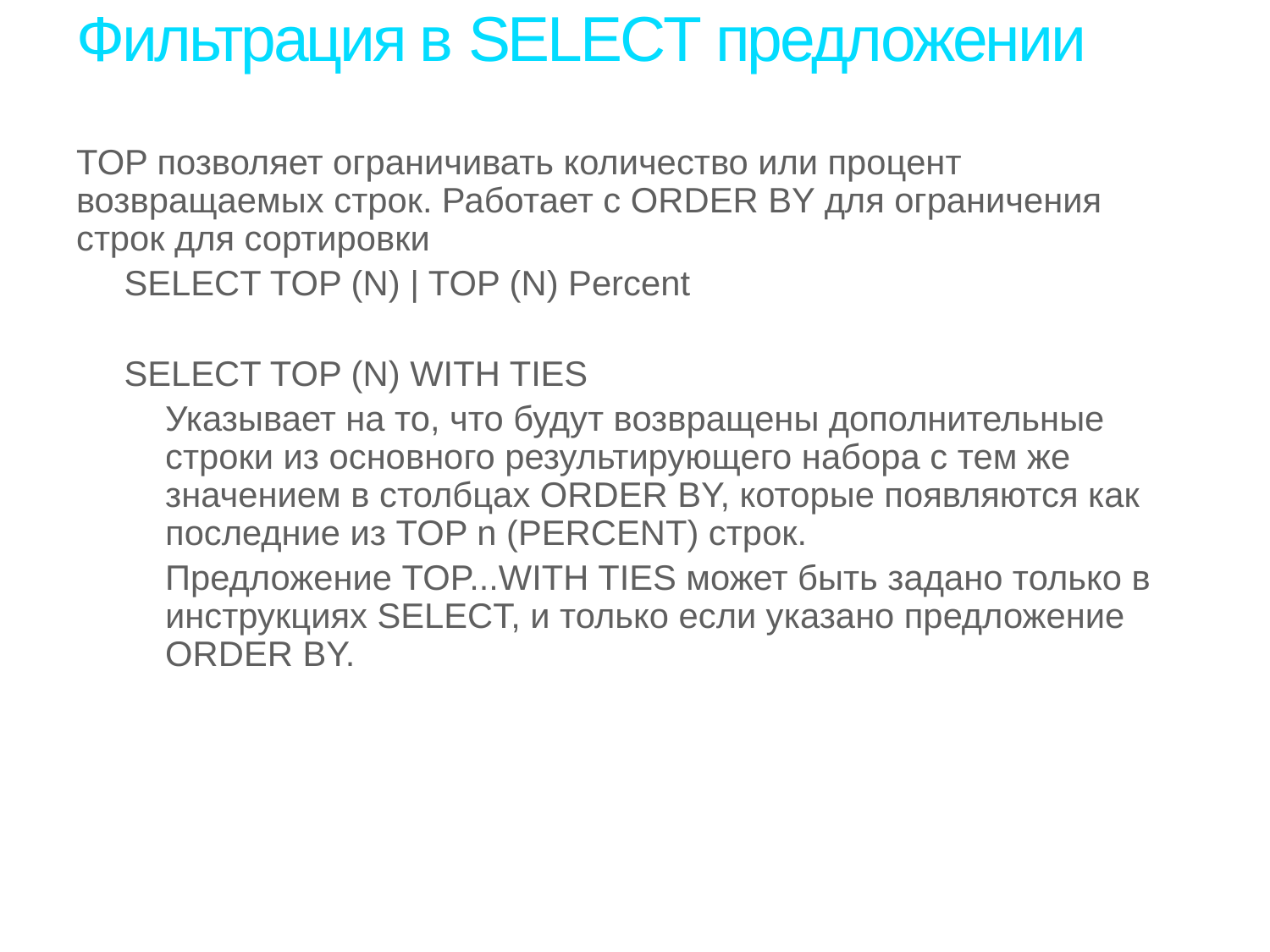

# Фильтрация в SELECT предложении
TOP позволяет ограничивать количество или процент возвращаемых строк. Работает с ORDER BY для ограничения строк для сортировки
SELECT TOP (N) | TOP (N) Percent

SELECT TOP (N) WITH TIES
Указывает на то, что будут возвращены дополнительные строки из основного результирующего набора с тем же значением в столбцах ORDER BY, которые появляются как последние из TOP n (PERCENT) строк.
Предложение TOP...WITH TIES может быть задано только в инструкциях SELECT, и только если указано предложение ORDER BY.